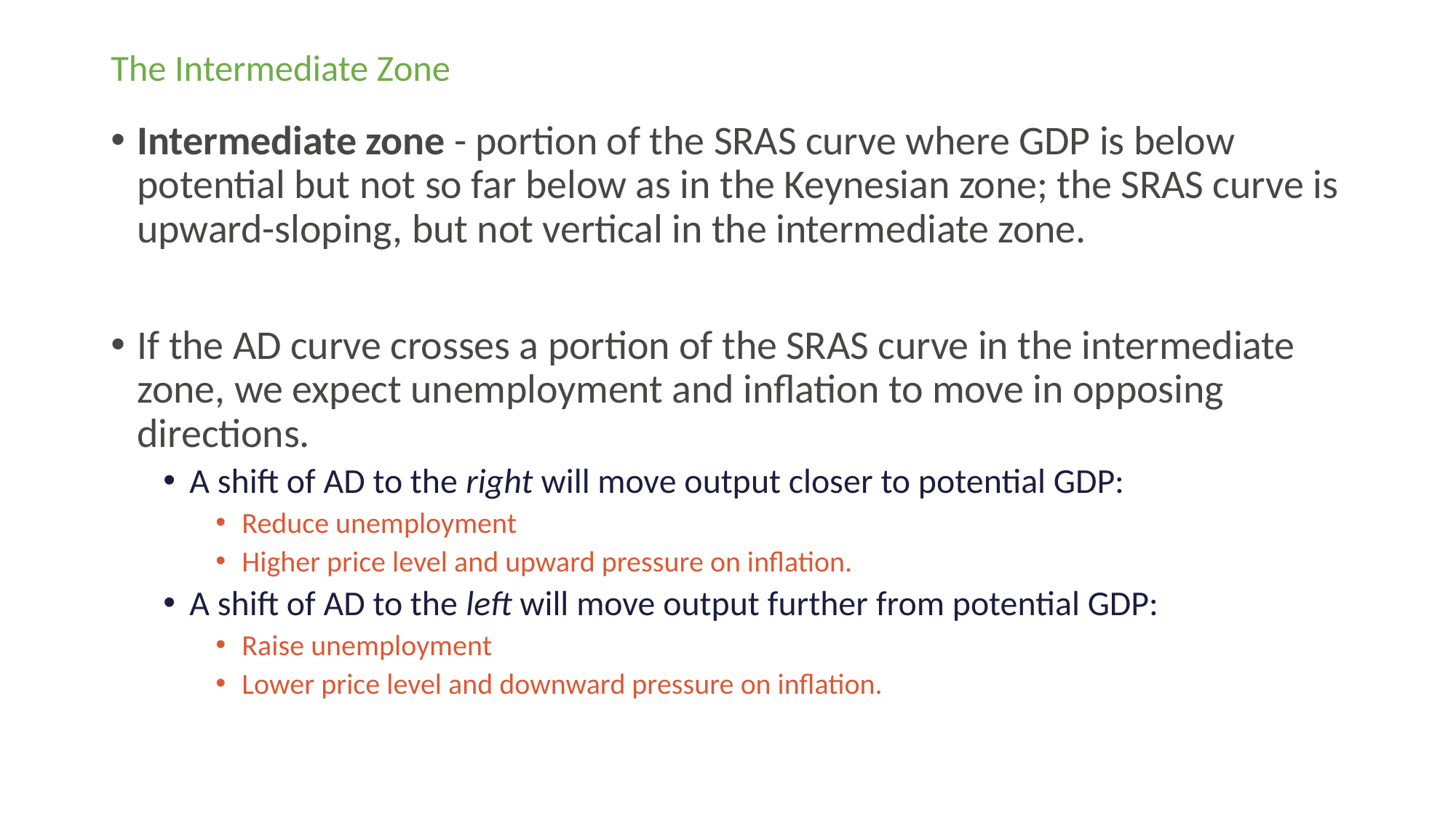

# The Intermediate Zone
Intermediate zone - portion of the SRAS curve where GDP is below potential but not so far below as in the Keynesian zone; the SRAS curve is upward-sloping, but not vertical in the intermediate zone.

If the AD curve crosses a portion of the SRAS curve in the intermediate zone, we expect unemployment and inflation to move in opposing directions.
A shift of AD to the right will move output closer to potential GDP:
Reduce unemployment
Higher price level and upward pressure on inflation.
A shift of AD to the left will move output further from potential GDP:
Raise unemployment
Lower price level and downward pressure on inflation.